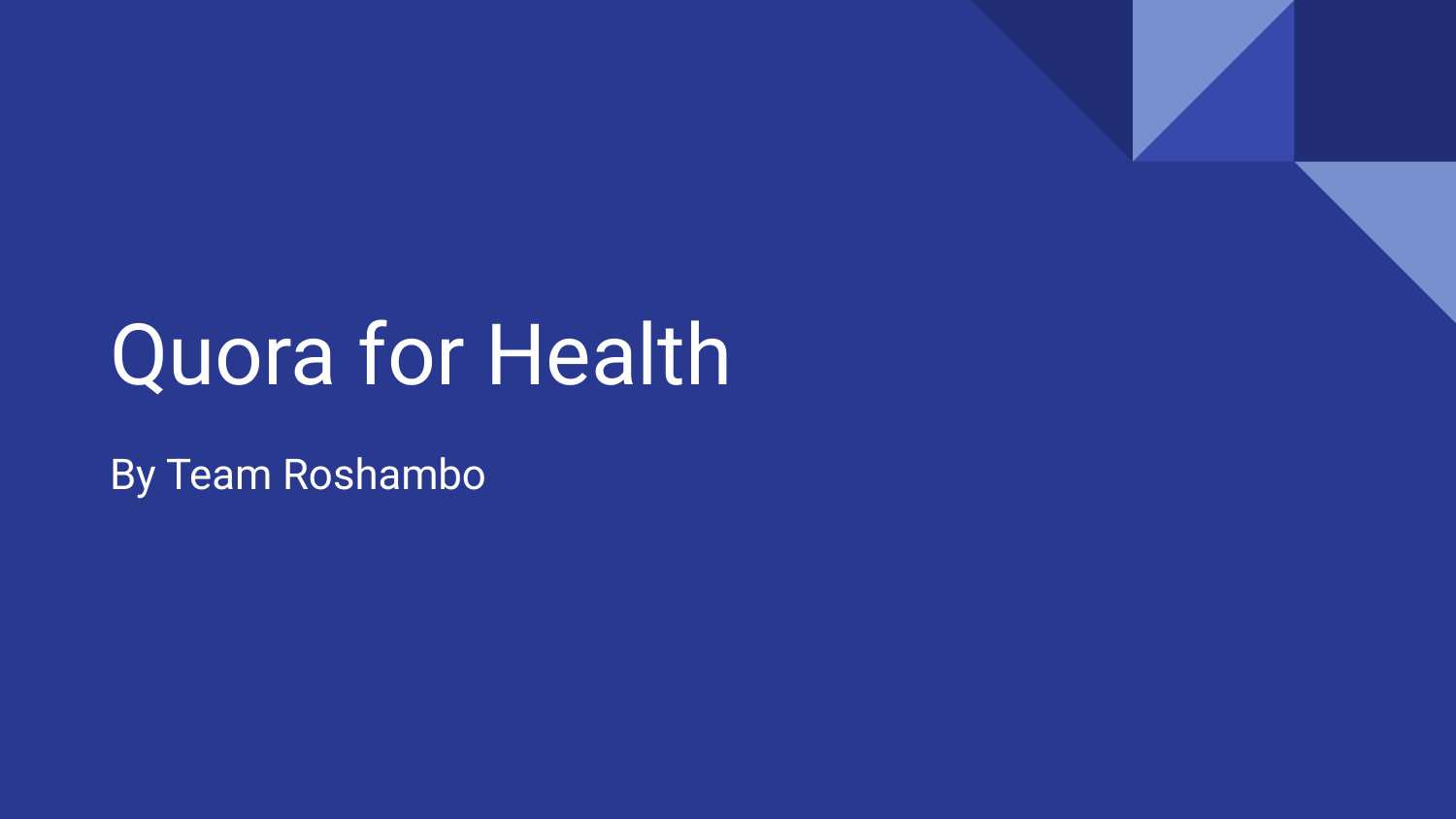

# Quora for Health
By Team Roshambo